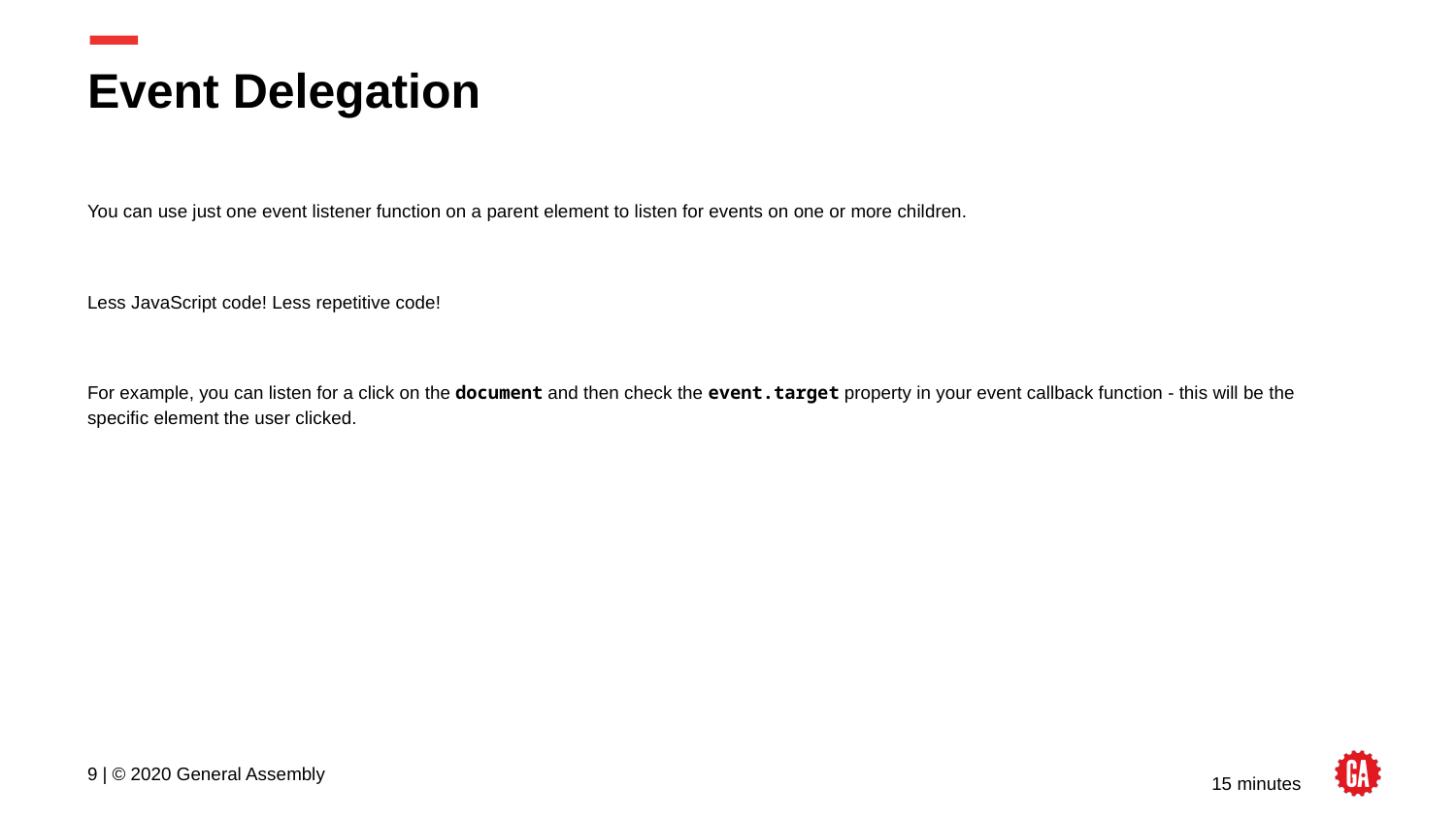

# Event Delegation
You can use just one event listener function on a parent element to listen for events on one or more children.

Less JavaScript code! Less repetitive code!

For example, you can listen for a click on the document and then check the event.target property in your event callback function - this will be the specific element the user clicked.

9 | © 2020 General Assembly
15 minutes